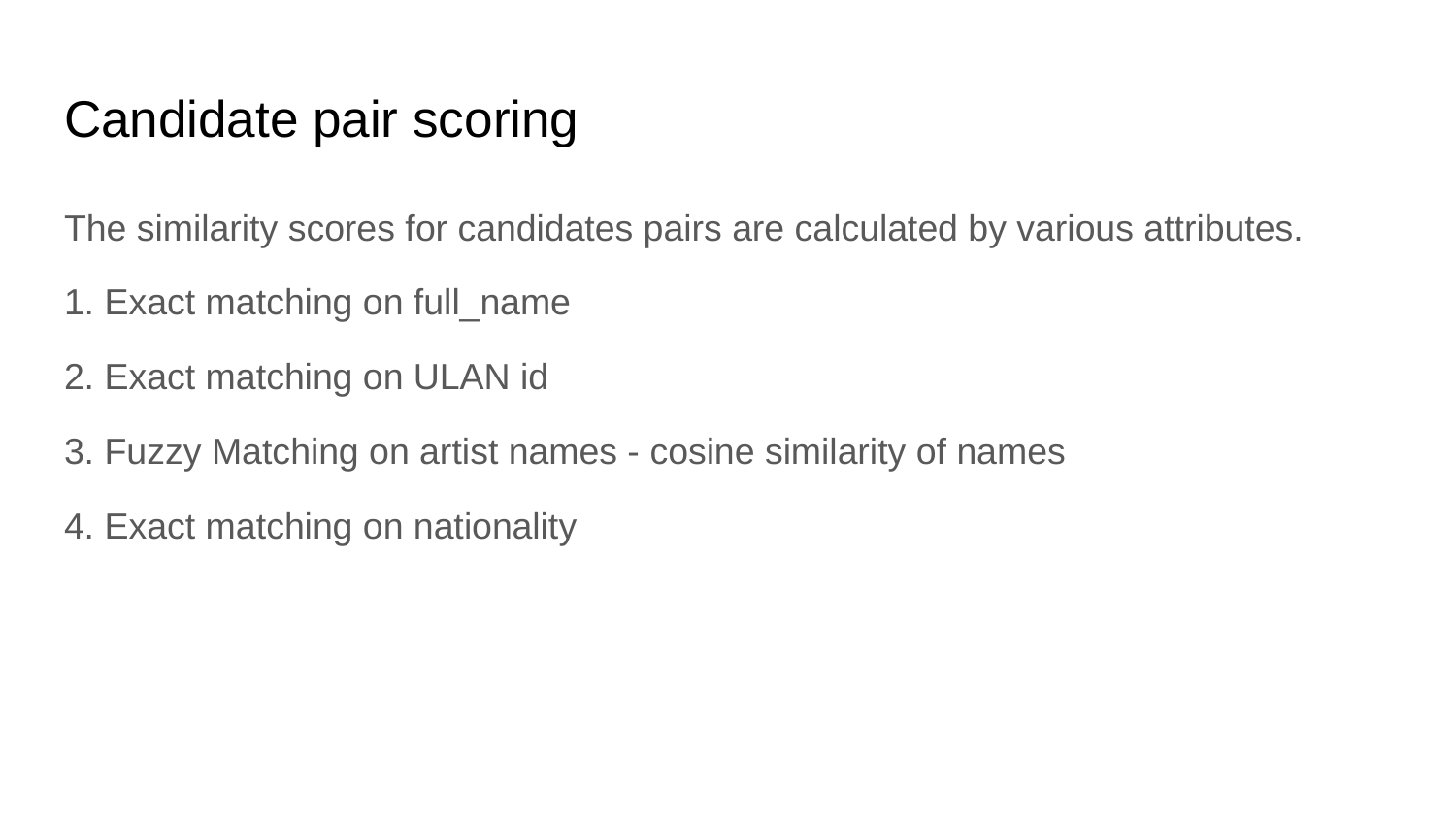

# Candidate pair scoring
The similarity scores for candidates pairs are calculated by various attributes.
1. Exact matching on full_name
2. Exact matching on ULAN id
3. Fuzzy Matching on artist names - cosine similarity of names
4. Exact matching on nationality